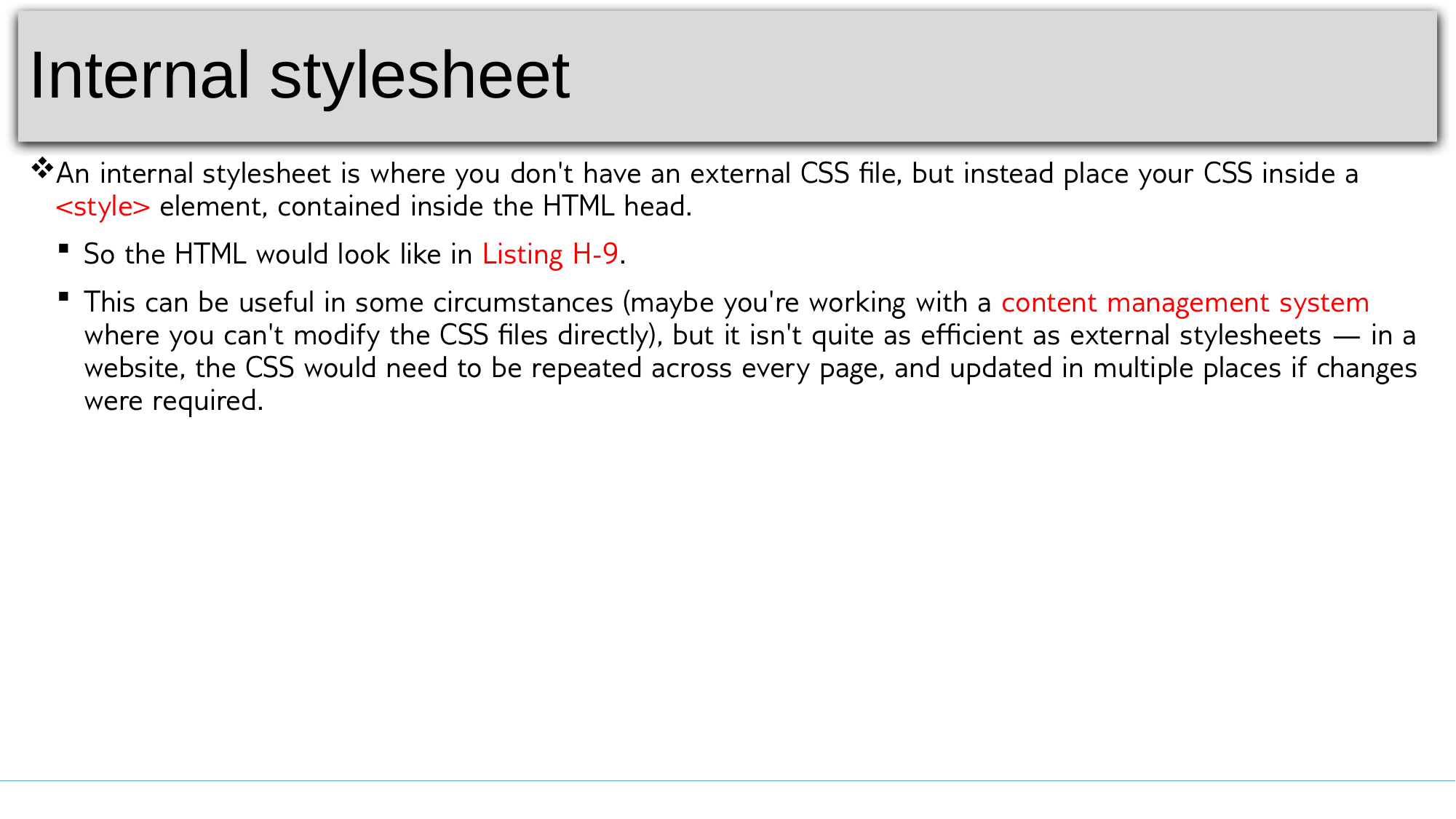

# Internal stylesheet
An internal stylesheet is where you don't have an external CSS file, but instead place your CSS inside a <style> element, contained inside the HTML head.
So the HTML would look like in Listing H-9.
This can be useful in some circumstances (maybe you're working with a content management system where you can't modify the CSS files directly), but it isn't quite as efficient as external stylesheets — in a website, the CSS would need to be repeated across every page, and updated in multiple places if changes were required.